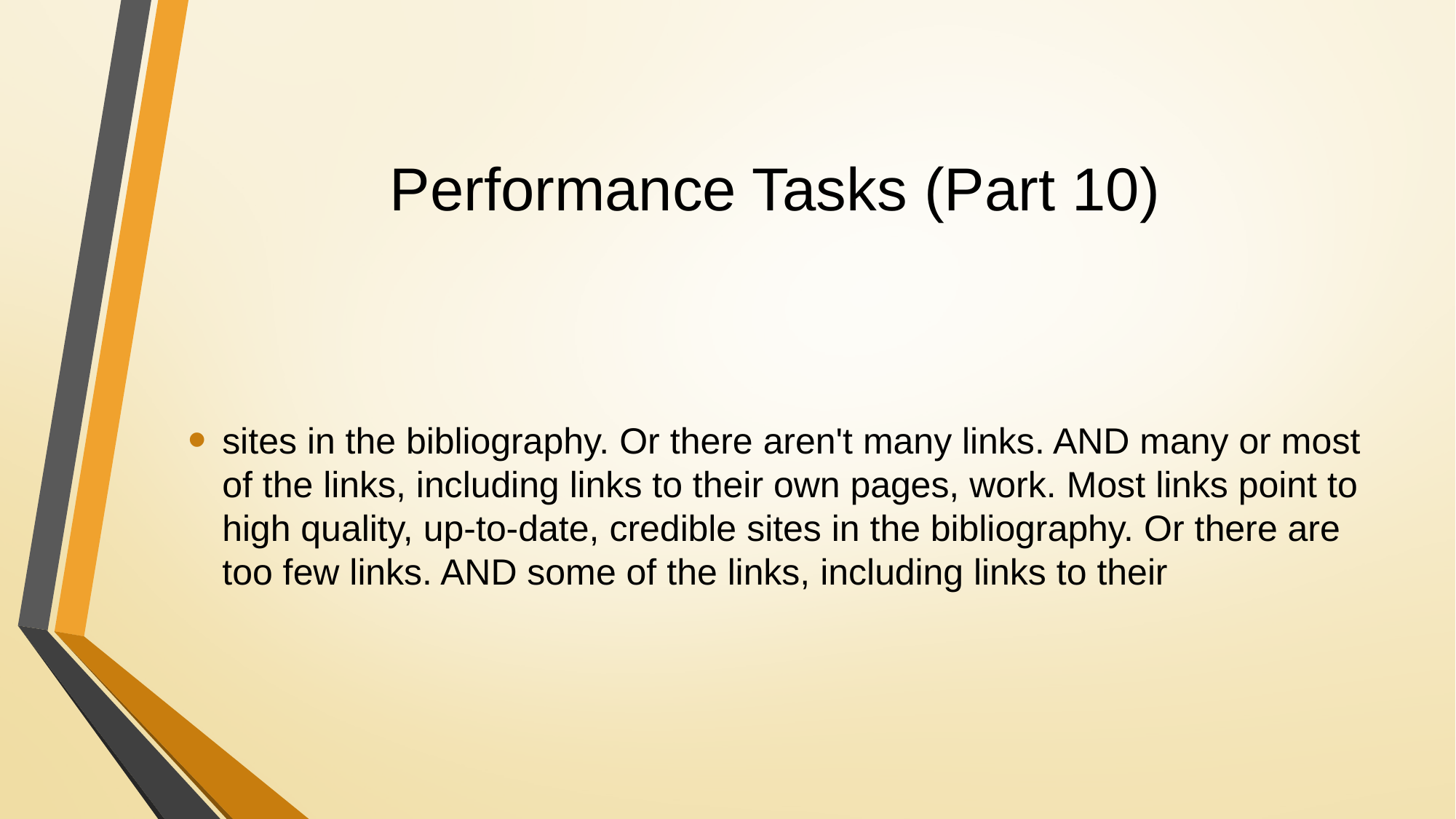

# Performance Tasks (Part 10)
sites in the bibliography. Or there aren't many links. AND many or most of the links, including links to their own pages, work. Most links point to high quality, up-to-date, credible sites in the bibliography. Or there are too few links. AND some of the links, including links to their